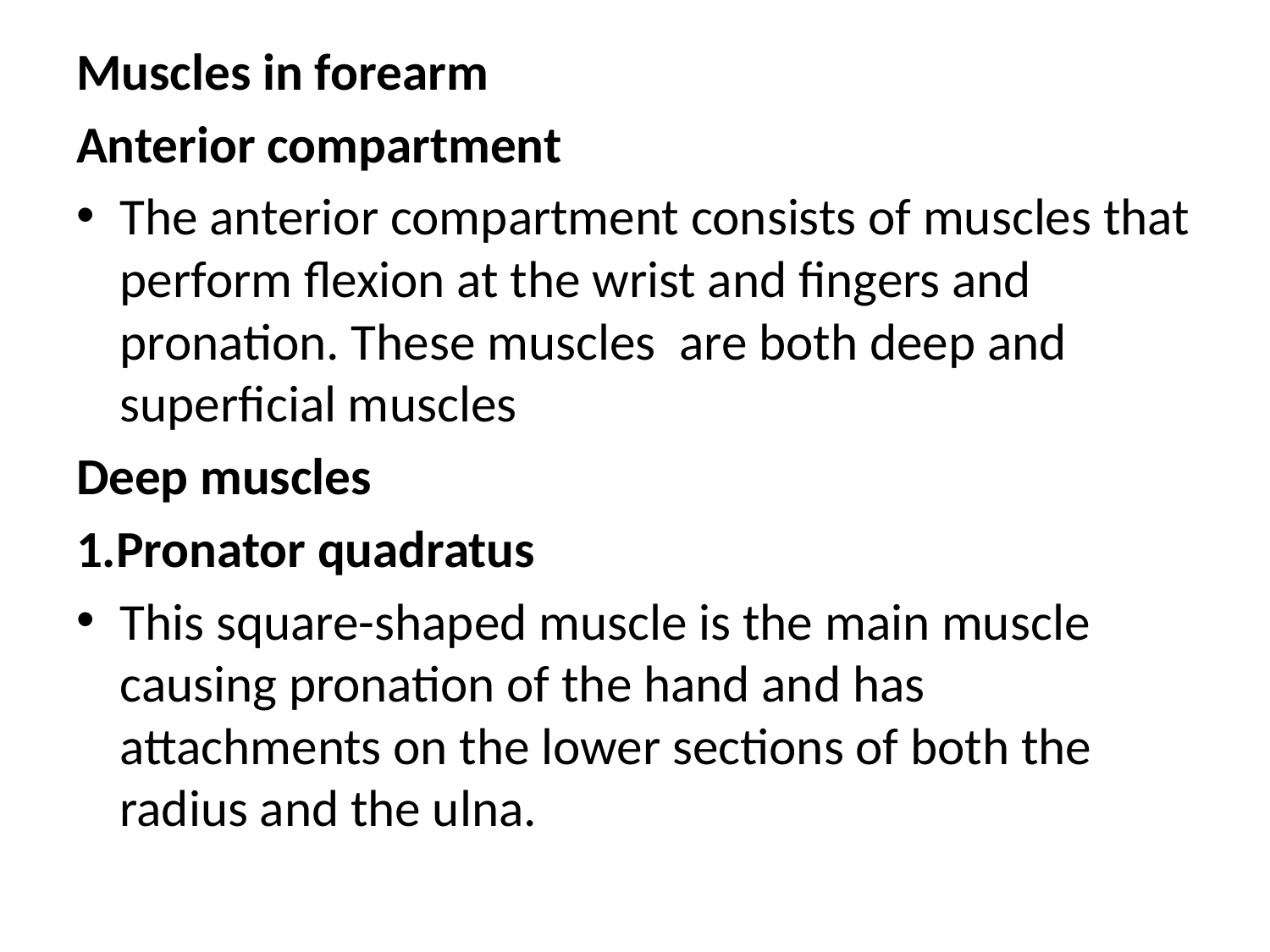

Muscles in forearm
Anterior compartment
The anterior compartment consists of muscles that perform flexion at the wrist and fingers and pronation. These muscles  are both deep and superficial muscles
Deep muscles
1.Pronator quadratus
This square-shaped muscle is the main muscle causing pronation of the hand and has attachments on the lower sections of both the radius and the ulna.